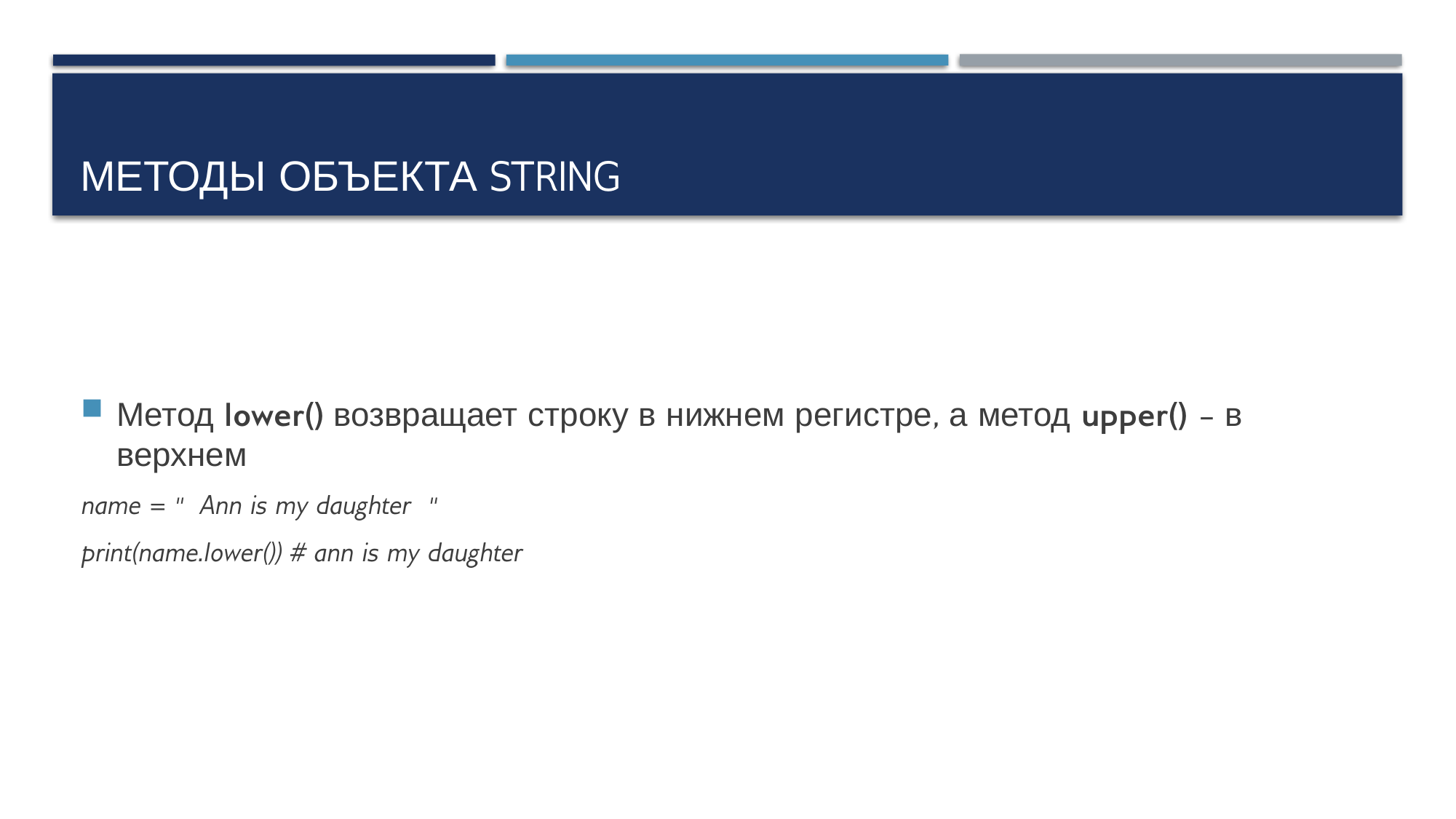

# Методы объекта string
Метод lower() возвращает строку в нижнем регистре, а метод upper() – в верхнем
name = "  Ann is my daughter  "
print(name.lower()) # ann is my daughter